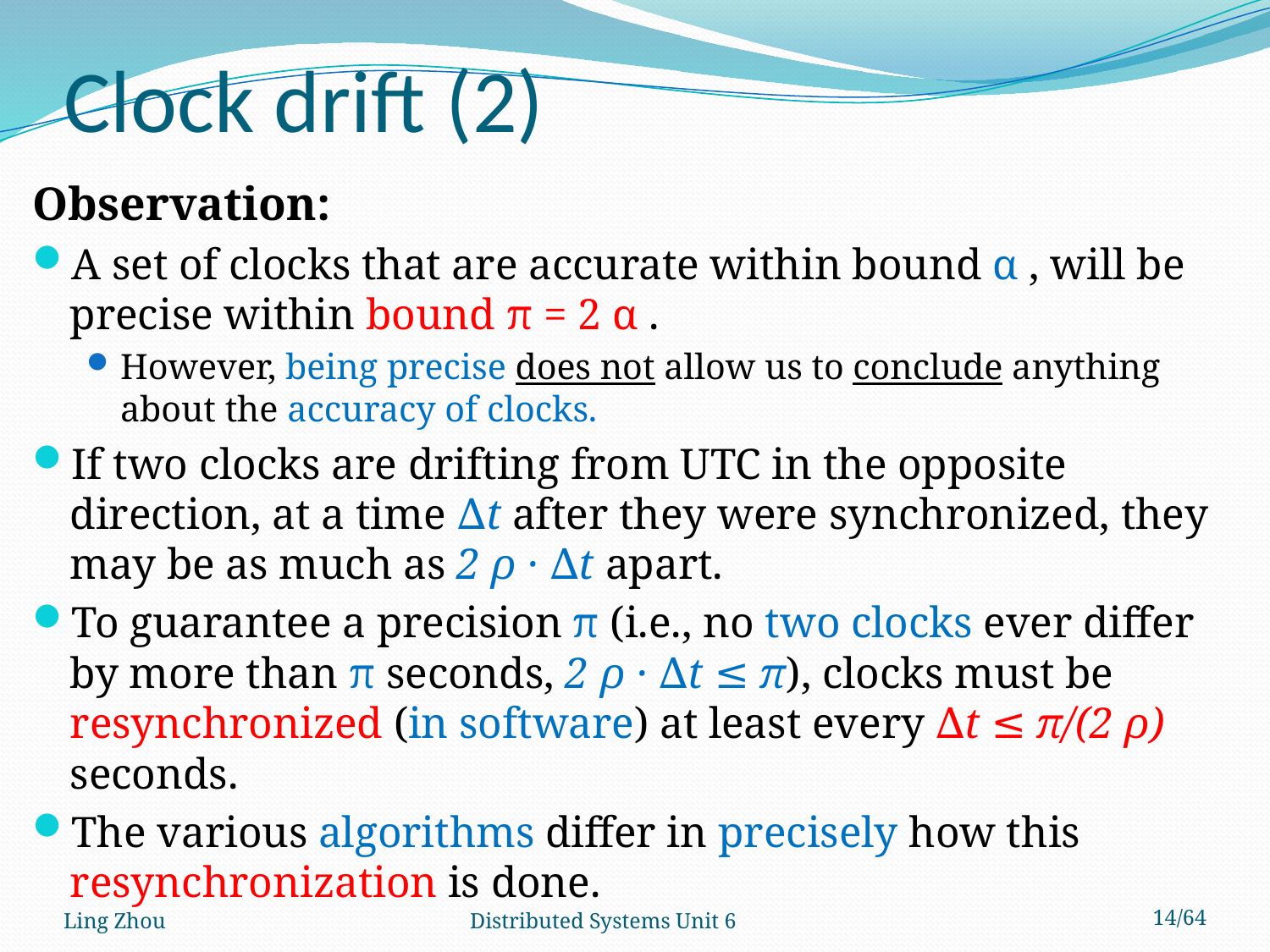

# Clock drift (2)
Observation:
A set of clocks that are accurate within bound α , will be precise within bound π = 2 α .
However, being precise does not allow us to conclude anything about the accuracy of clocks.
If two clocks are drifting from UTC in the opposite direction, at a time ∆t after they were synchronized, they may be as much as 2 ρ · ∆t apart.
To guarantee a precision π (i.e., no two clocks ever differ by more than π seconds, 2 ρ · ∆t ≤ π), clocks must be resynchronized (in software) at least every ∆t ≤ π/(2 ρ) seconds.
The various algorithms differ in precisely how this resynchronization is done.
Ling Zhou
Distributed Systems Unit 6
14/64